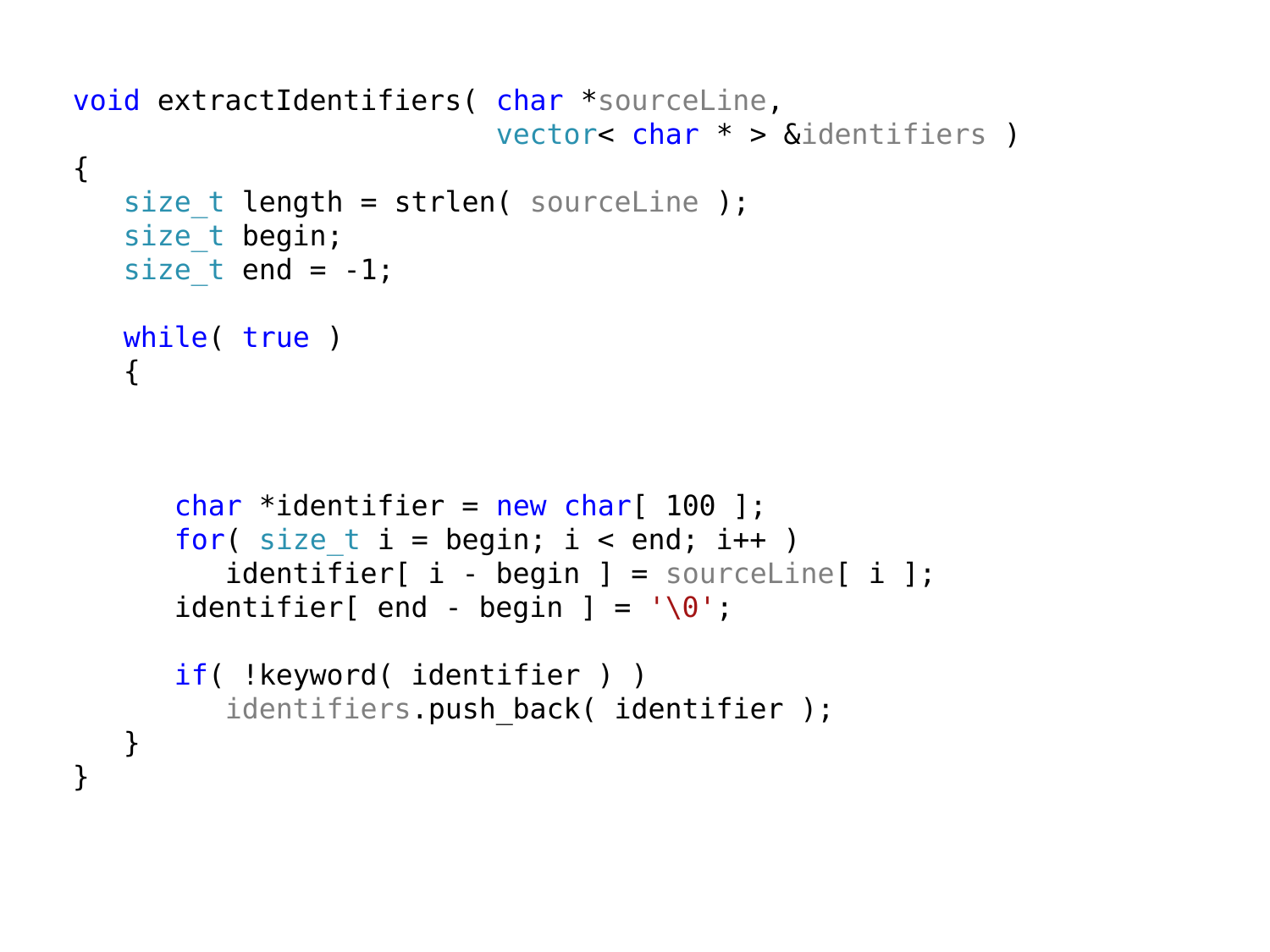

void extractIdentifiers( char *sourceLine,
                         vector< char * > &identifiers )
{
   size_t length = strlen( sourceLine );
   size_t begin;
   size_t end = -1;

   while( true )
   {

      char *identifier = new char[ 100 ];
      for( size_t i = begin; i < end; i++ )
         identifier[ i - begin ] = sourceLine[ i ];
      identifier[ end - begin ] = '\0';

      if( !keyword( identifier ) )
         identifiers.push_back( identifier );
   }
}